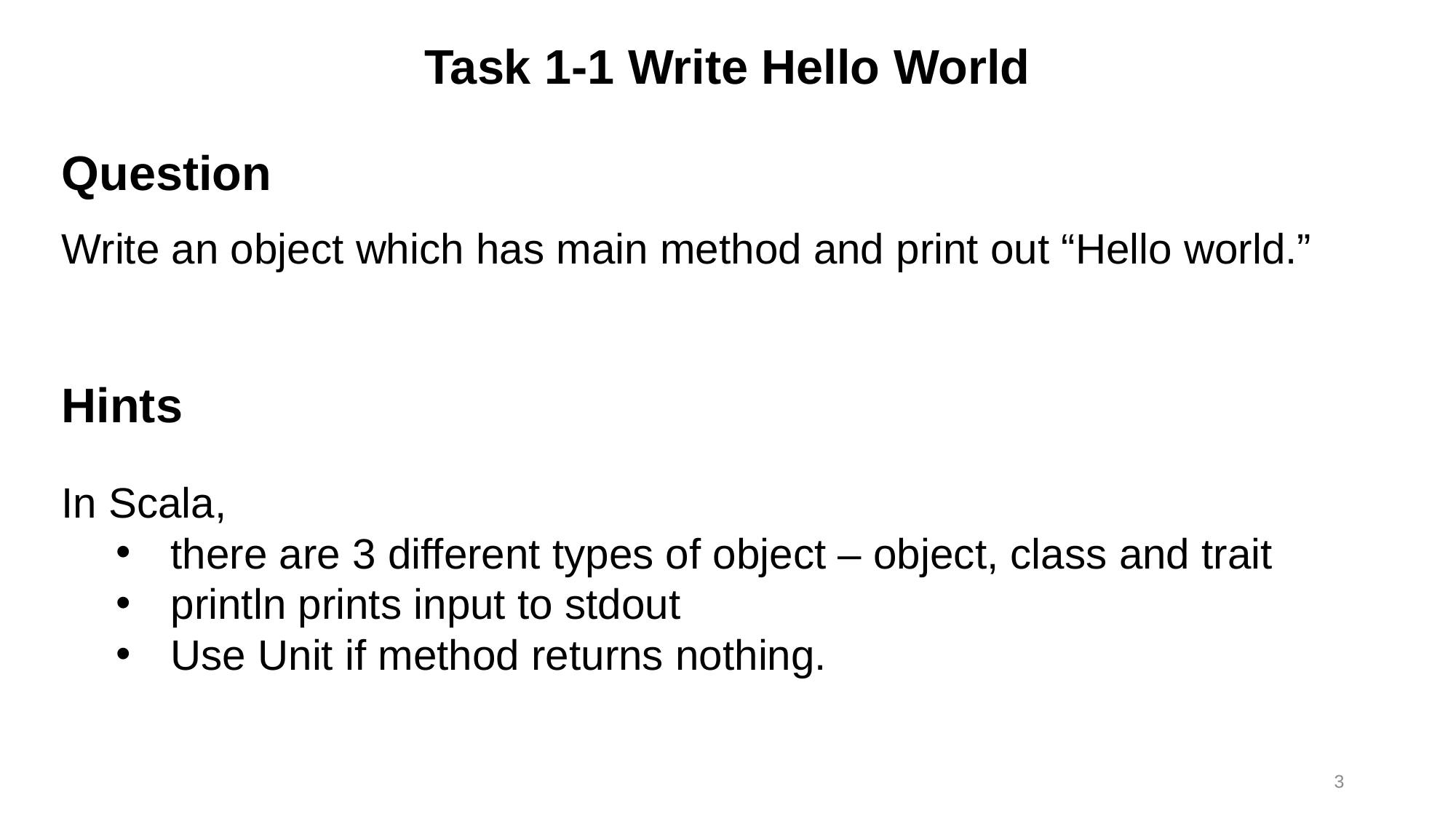

Task 1-1 Write Hello World
Question
Write an object which has main method and print out “Hello world.”
Hints
In Scala,
there are 3 different types of object – object, class and trait
println prints input to stdout
Use Unit if method returns nothing.
3